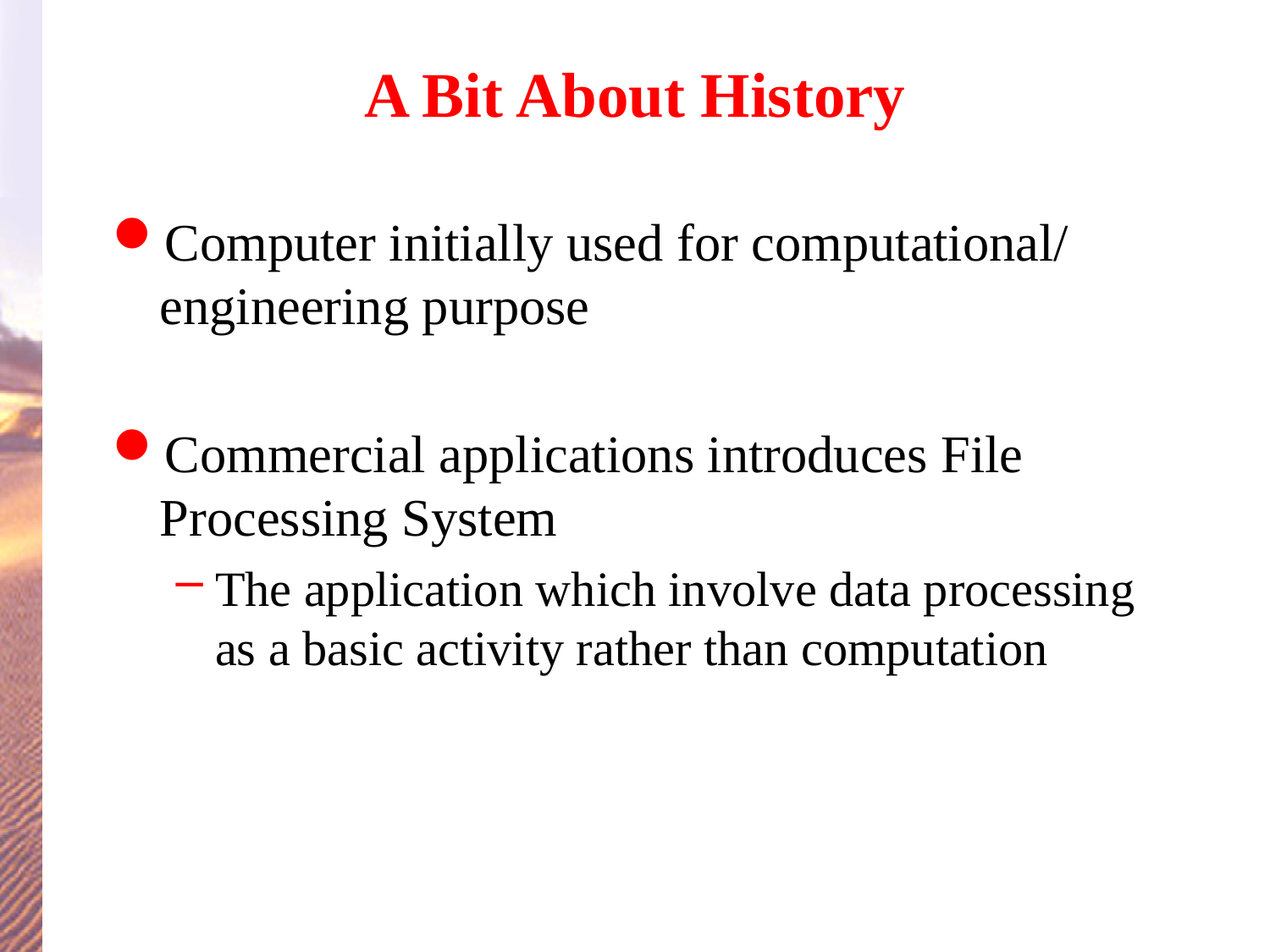

# A Bit About History
Computer initially used for computational/ engineering purpose

Commercial applications introduces File Processing System
The application which involve data processing as a basic activity rather than computation